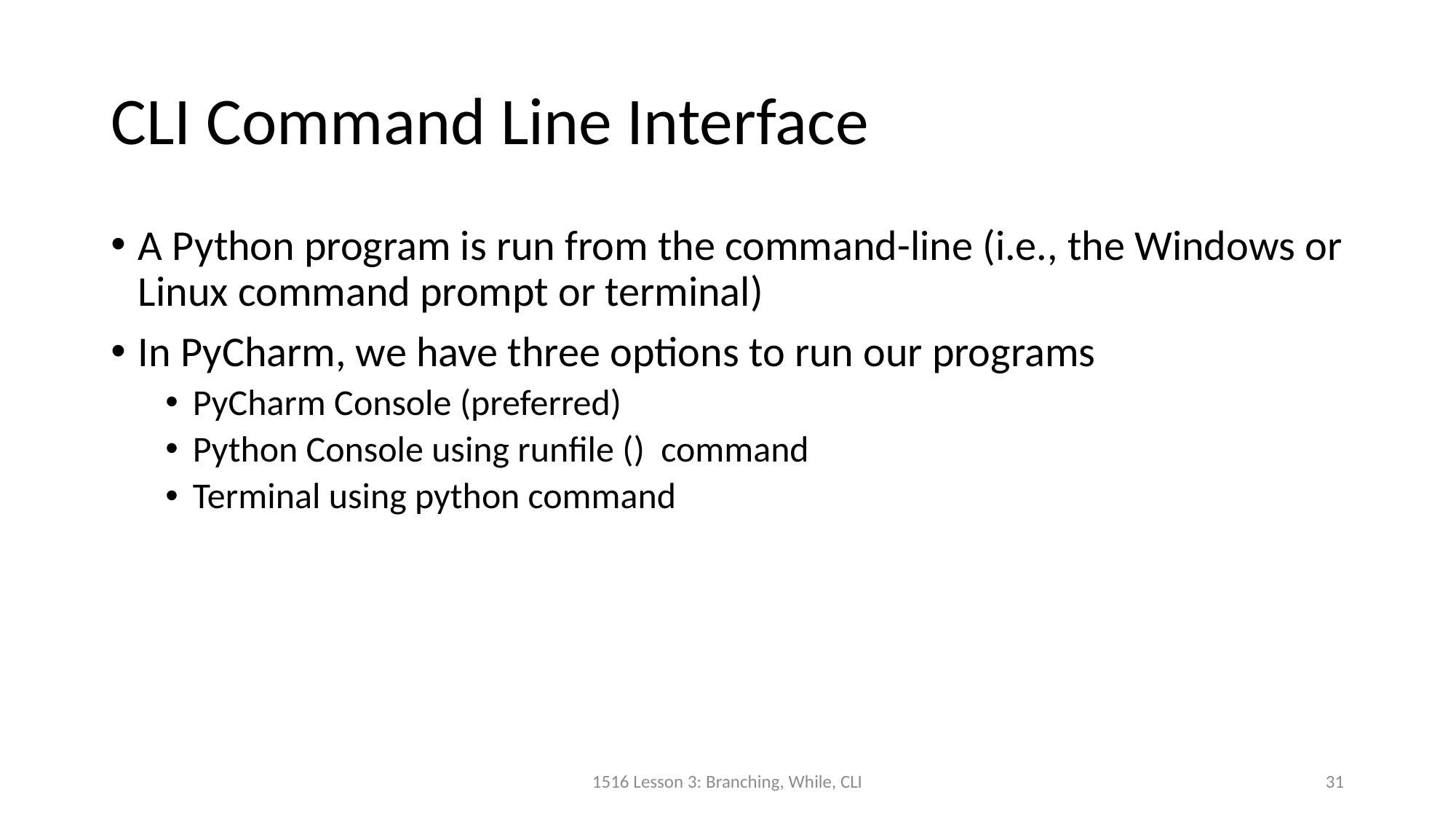

# CLI Command Line Interface
A Python program is run from the command-line (i.e., the Windows or Linux command prompt or terminal)
In PyCharm, we have three options to run our programs
PyCharm Console (preferred)
Python Console using runfile ()  command
Terminal using python command
1516 Lesson 3: Branching, While, CLI
31